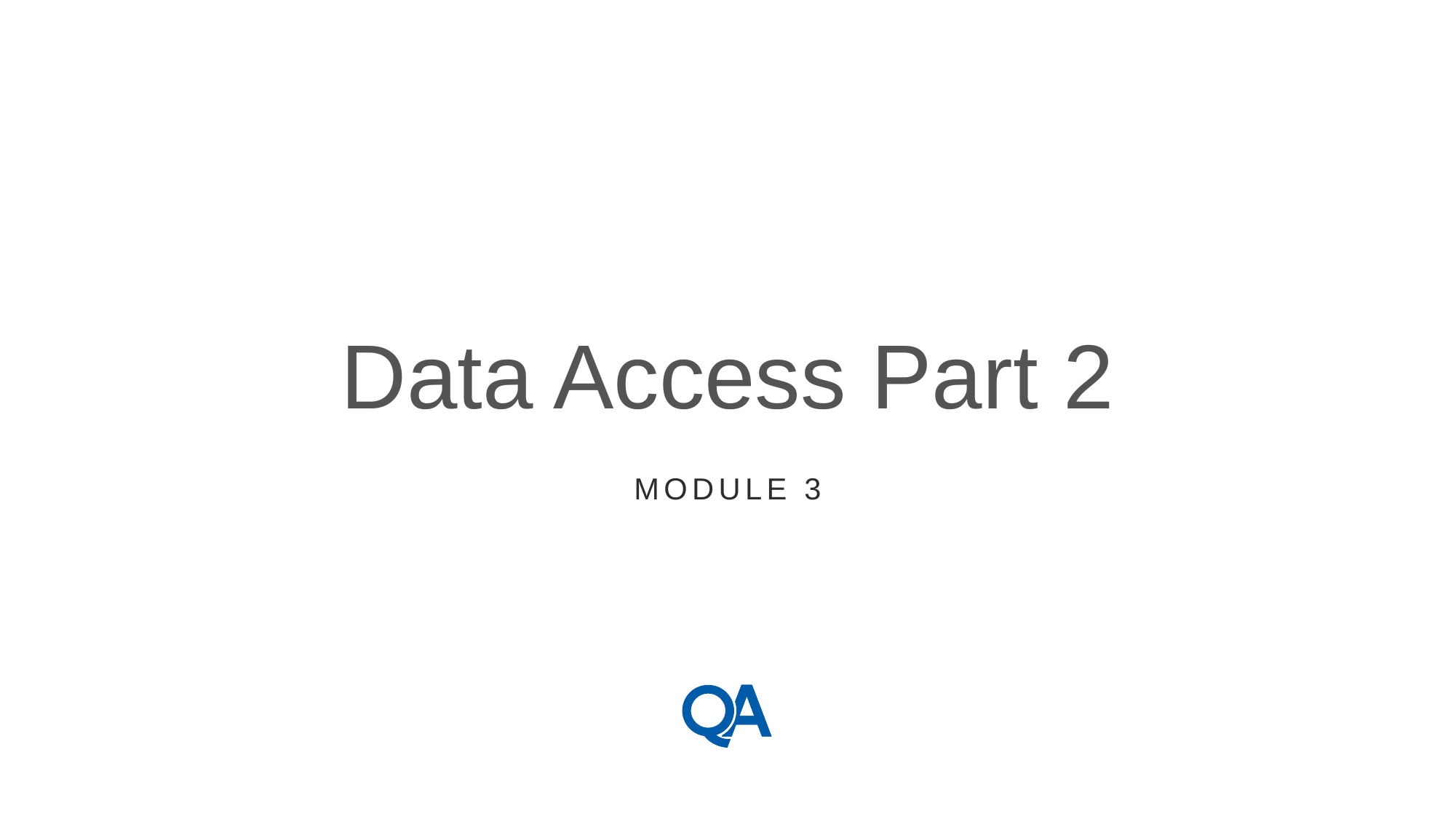

# Data Access Part 2
Module 3